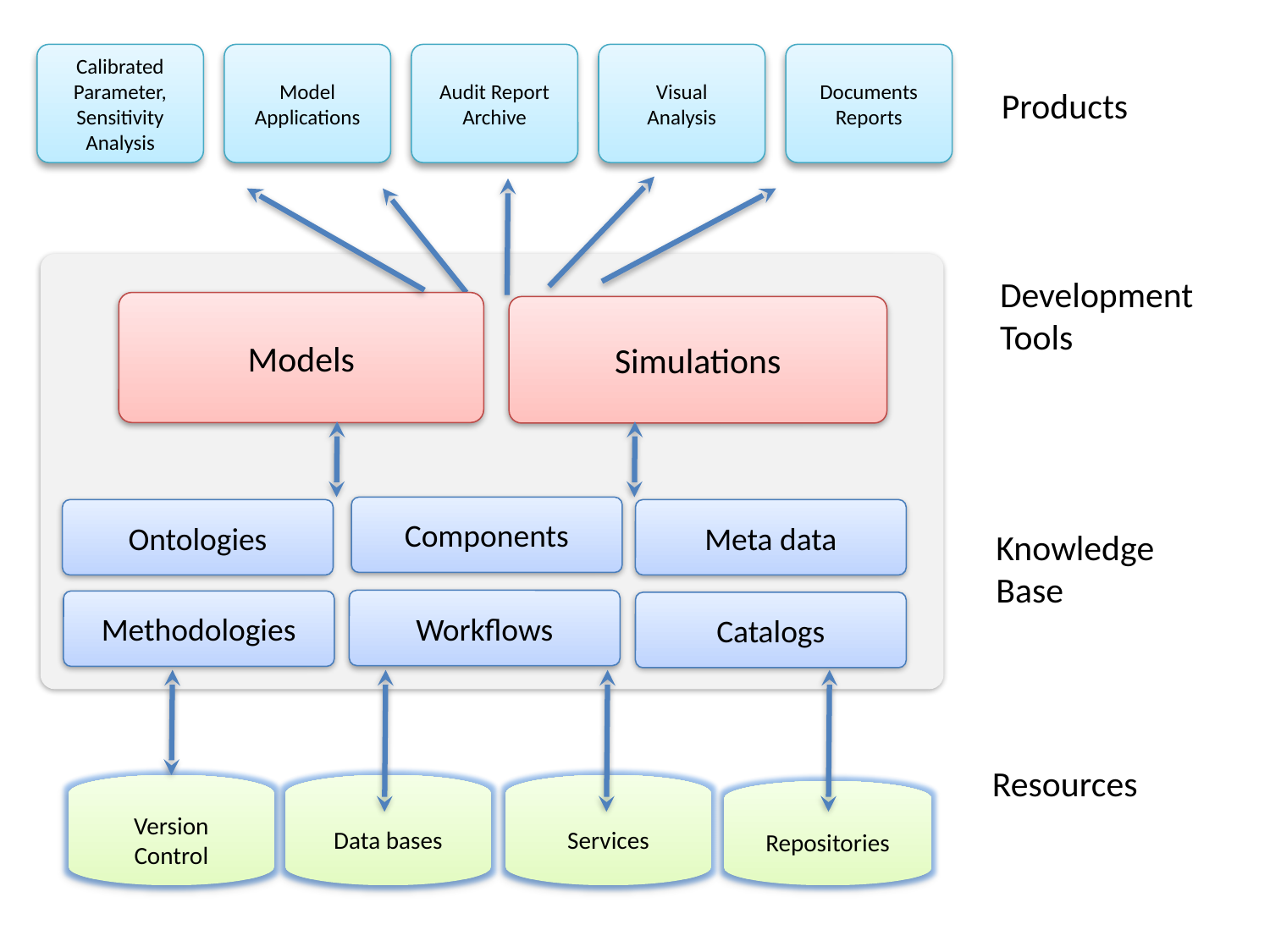

Calibrated Parameter,
Sensitivity Analysis
Model
Applications
Audit Report
Archive

Visual
Analysis
Documents
Reports
Products

Development
Tools
Models
Simulations
Components
Ontologies
Meta data
Knowledge
Base
Workflows
Methodologies
Catalogs
Resources
Version
Control
Data bases
Services
Repositories